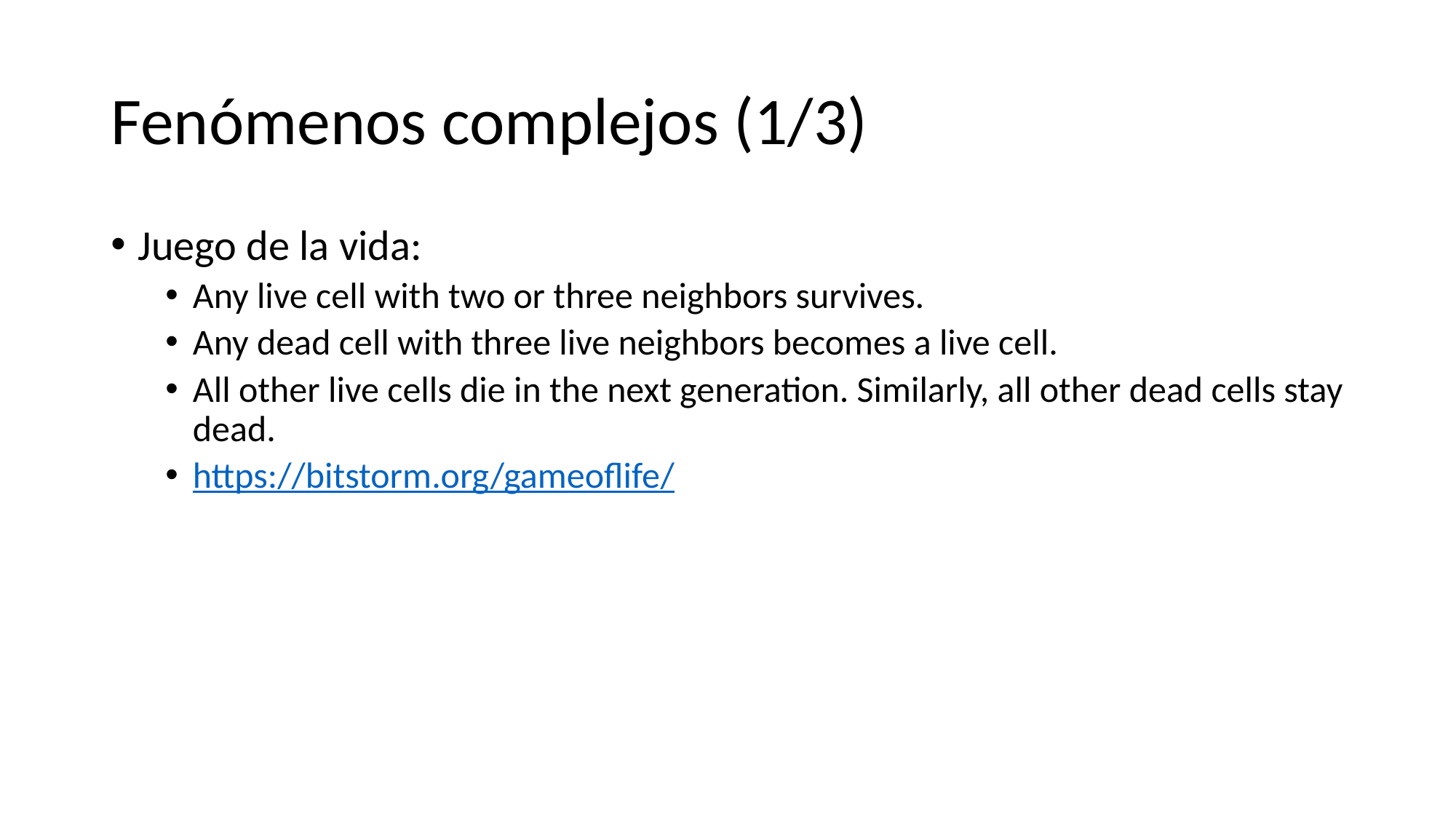

# Fenómenos complejos (1/3)
Juego de la vida:
Any live cell with two or three neighbors survives.
Any dead cell with three live neighbors becomes a live cell.
All other live cells die in the next generation. Similarly, all other dead cells stay dead.
https://bitstorm.org/gameoflife/